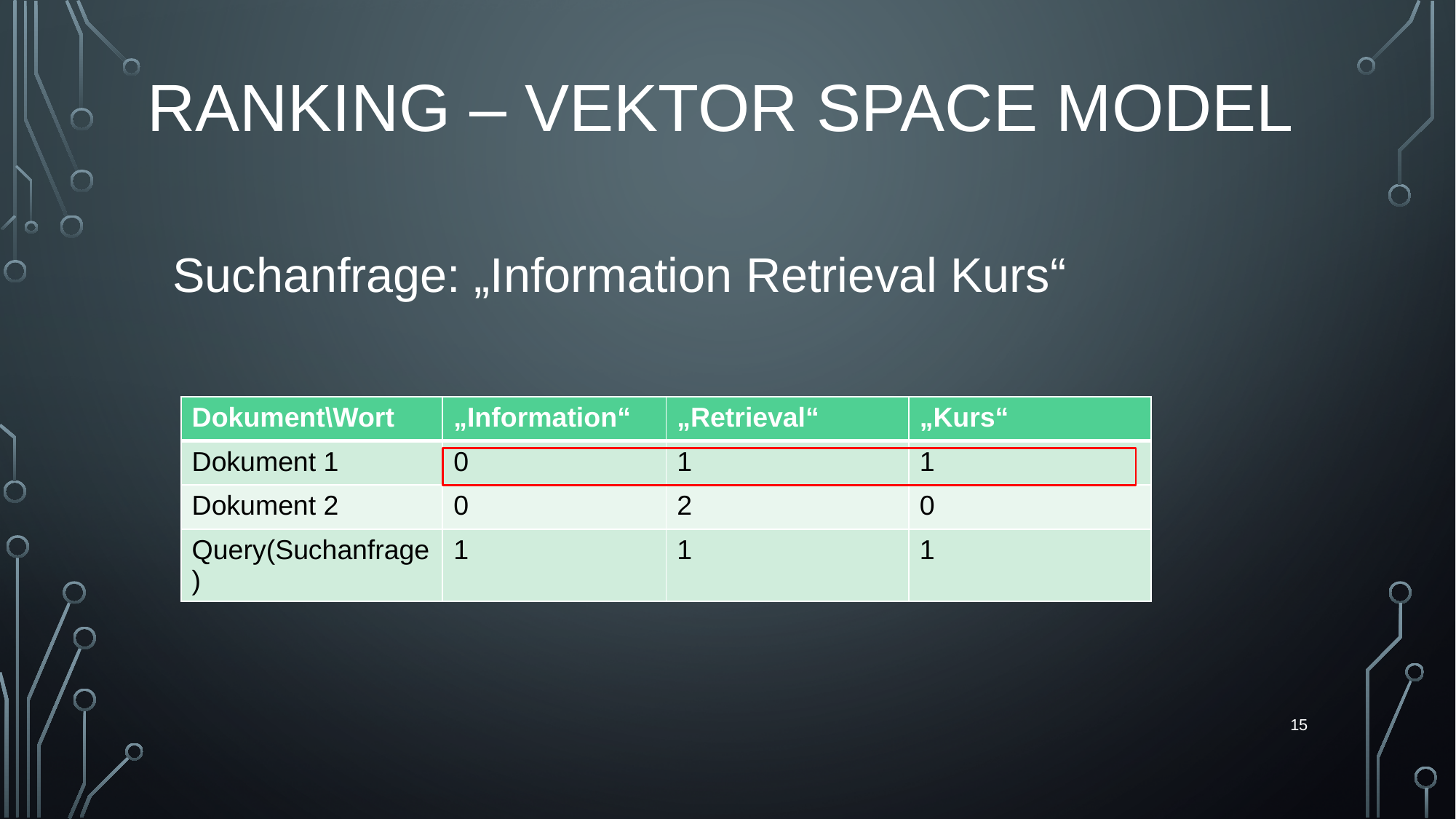

# Ranking – Vektor space model
Suchanfrage: „Information Retrieval Kurs“
| Dokument\Wort | „Information“ | „Retrieval“ | „Kurs“ |
| --- | --- | --- | --- |
| Dokument 1 | 0 | 1 | 1 |
| Dokument 2 | 0 | 2 | 0 |
| Query(Suchanfrage) | 1 | 1 | 1 |

15